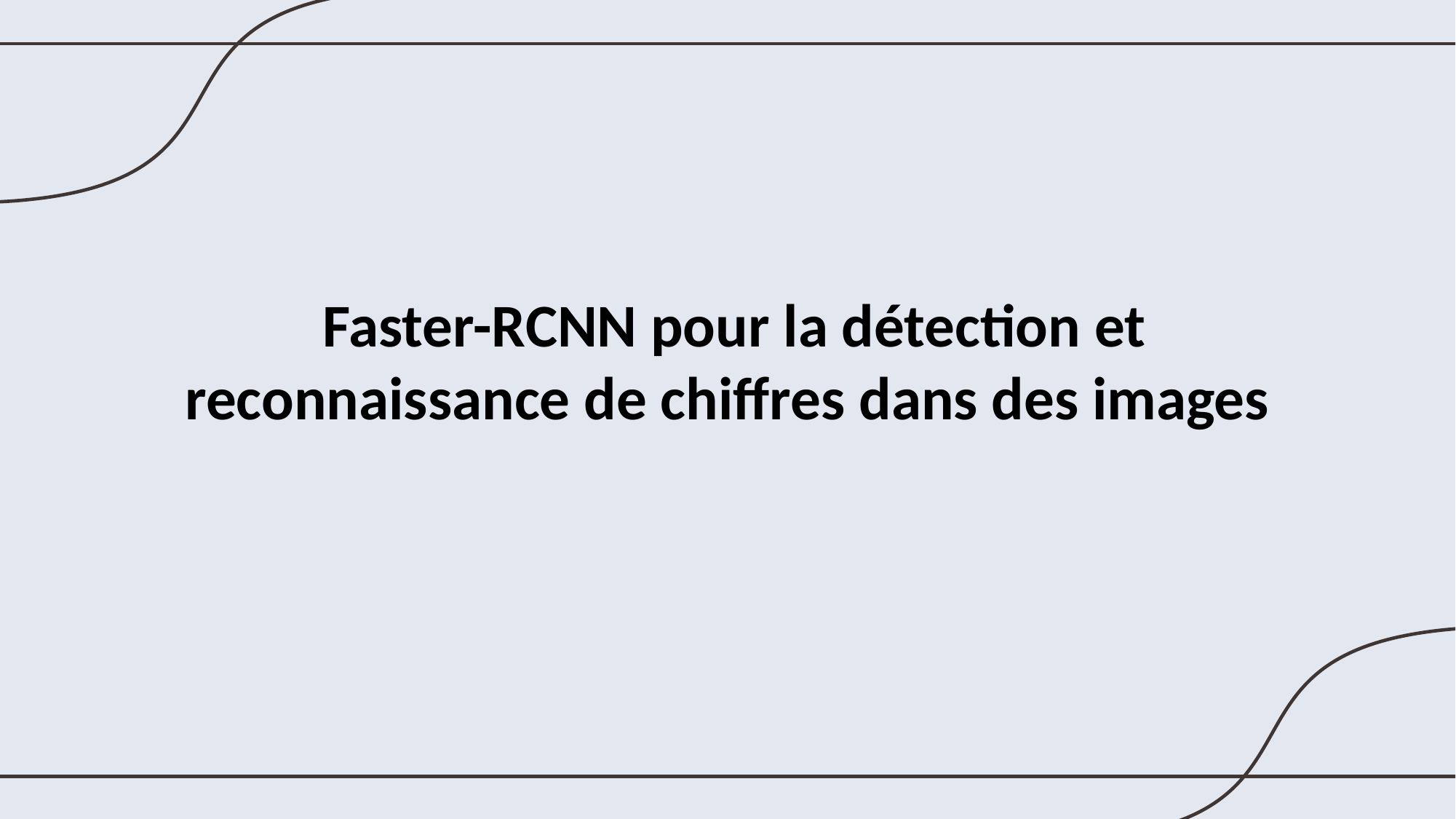

# Faster-RCNN pour la détection et reconnaissance de chiffres dans des images